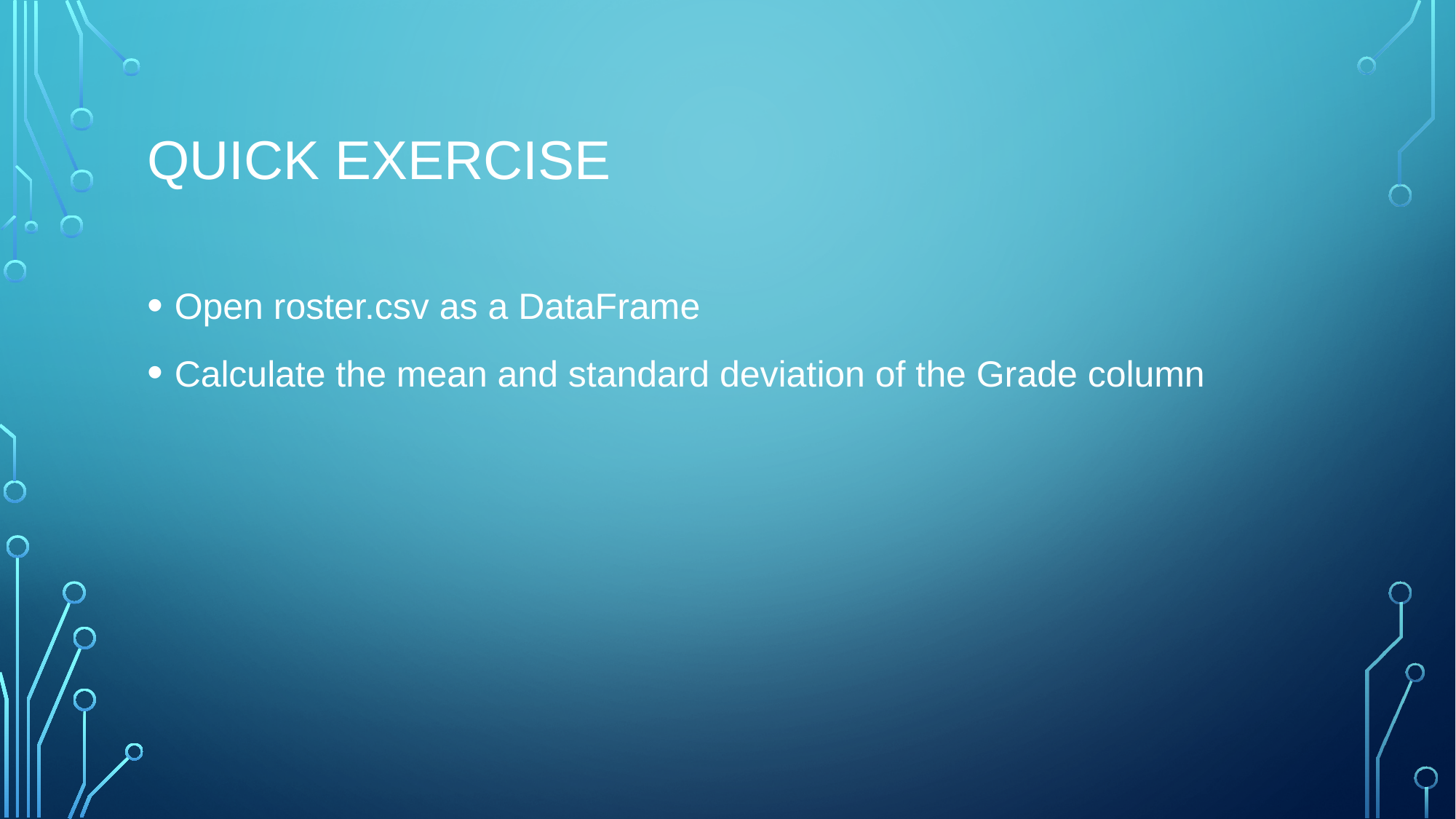

# Quick Exercise
Open roster.csv as a DataFrame
Calculate the mean and standard deviation of the Grade column